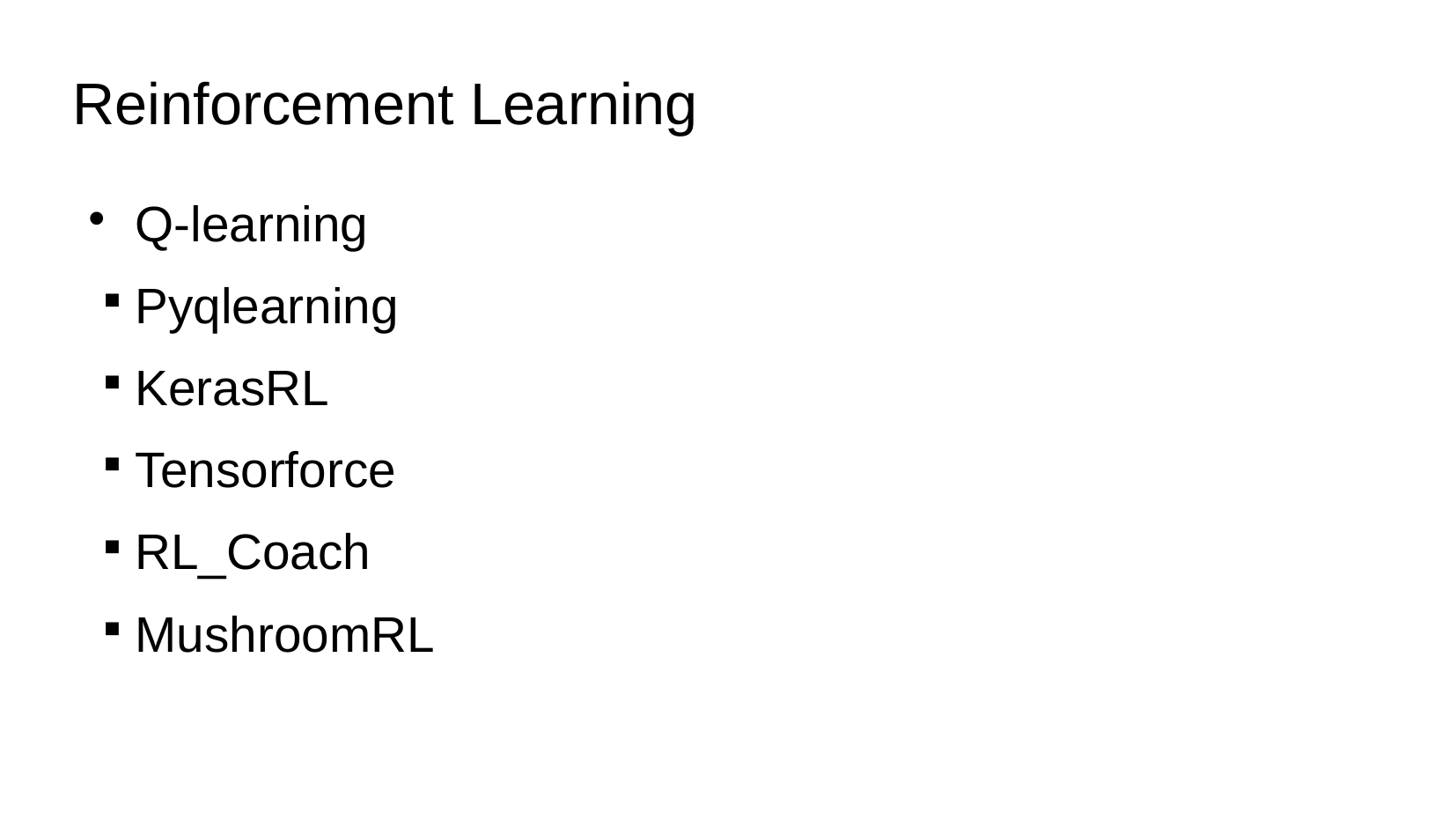

Reinforcement Learning
Q-learning
Pyqlearning
KerasRL
Tensorforce
RL_Coach
MushroomRL